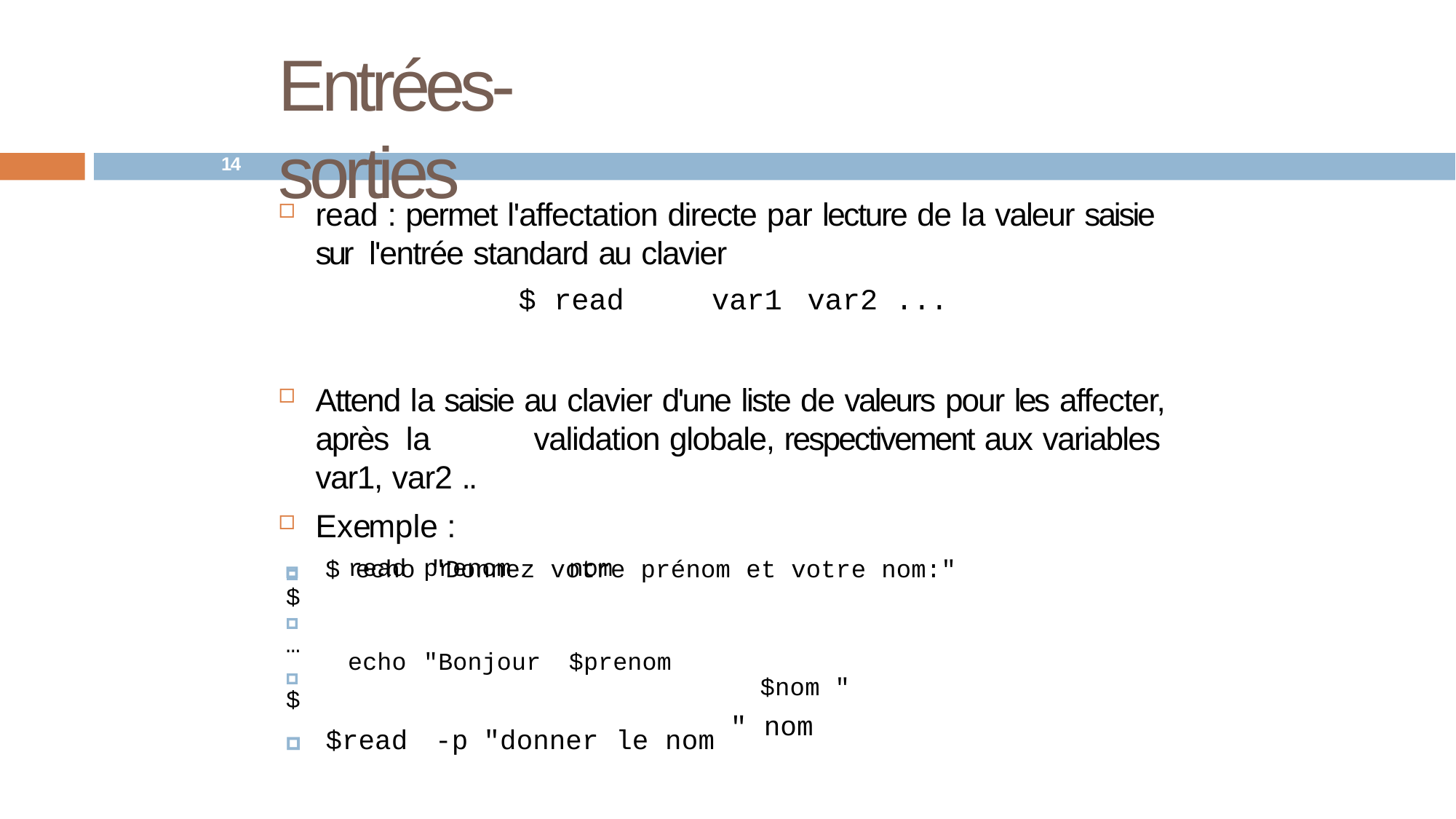

# Entrées-sorties
14
read : permet l'affectation directe par lecture de la valeur saisie sur  l'entrée standard au clavier
$ read	var1 var2 ...

Attend la saisie au clavier d'une liste de valeurs pour les affecter, après  la	validation globale, respectivement aux variables var1, var2 ..
Exemple :
🞑	$ echo "Donnez votre prénom et votre nom:"

$nom "
" nom
| 🞑 $ | read | prenom |  | nom |  |  |
| --- | --- | --- | --- | --- | --- | --- |
| 🞑 … 🞑 $ | echo | "Bonjour |  | $prenom |  |  |
| 🞑 $read |  | -p | "donner |  | le | nom |